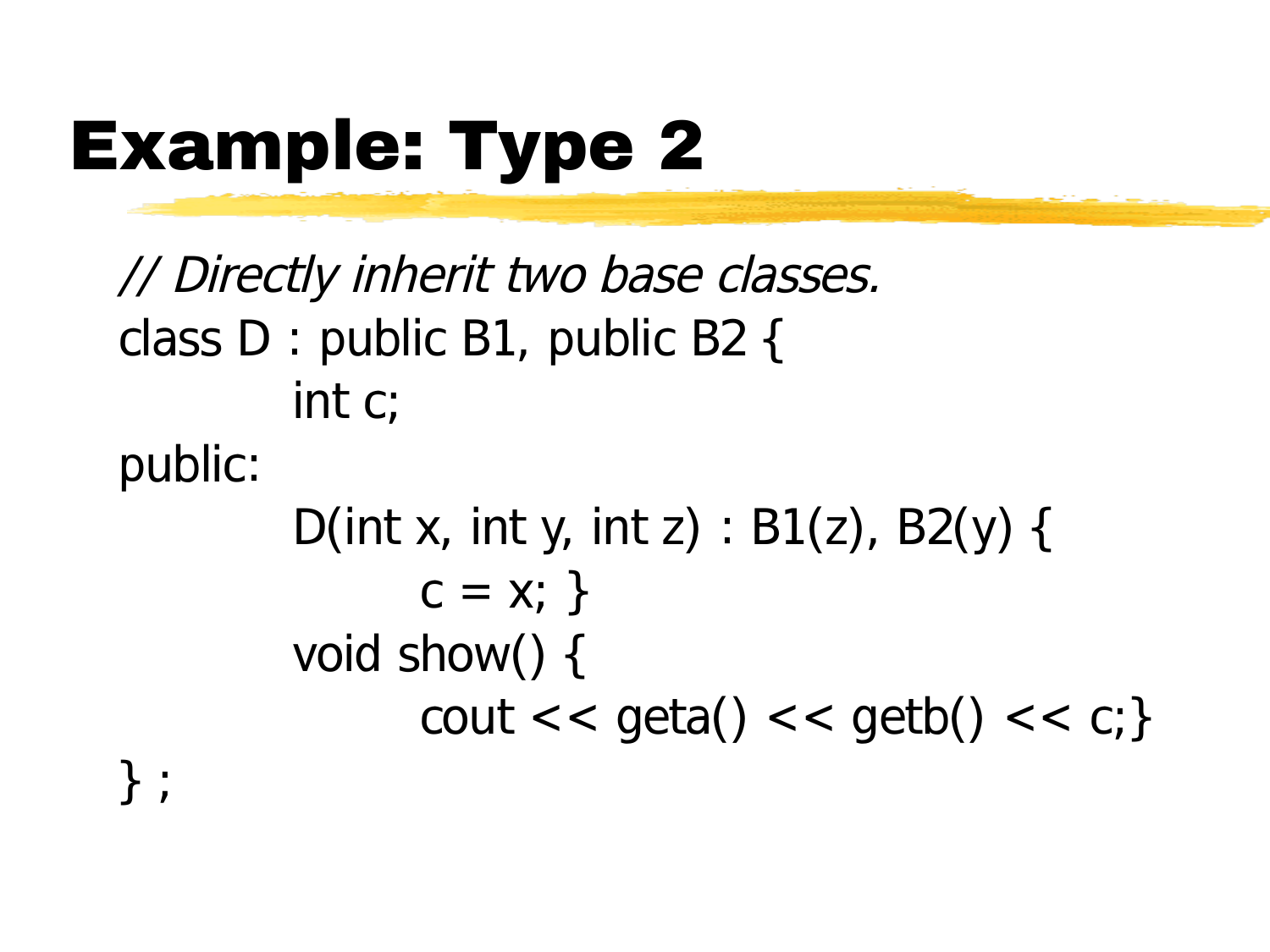

# Example: Type 2
// Directly inherit two base classes.
class D : public B1, public B2 {
		int c;
public:
		D(int x, int y, int z) : B1(z), B2(y) {
			c = x; }
		void show() {
			cout << geta() << getb() << c;}
} ;